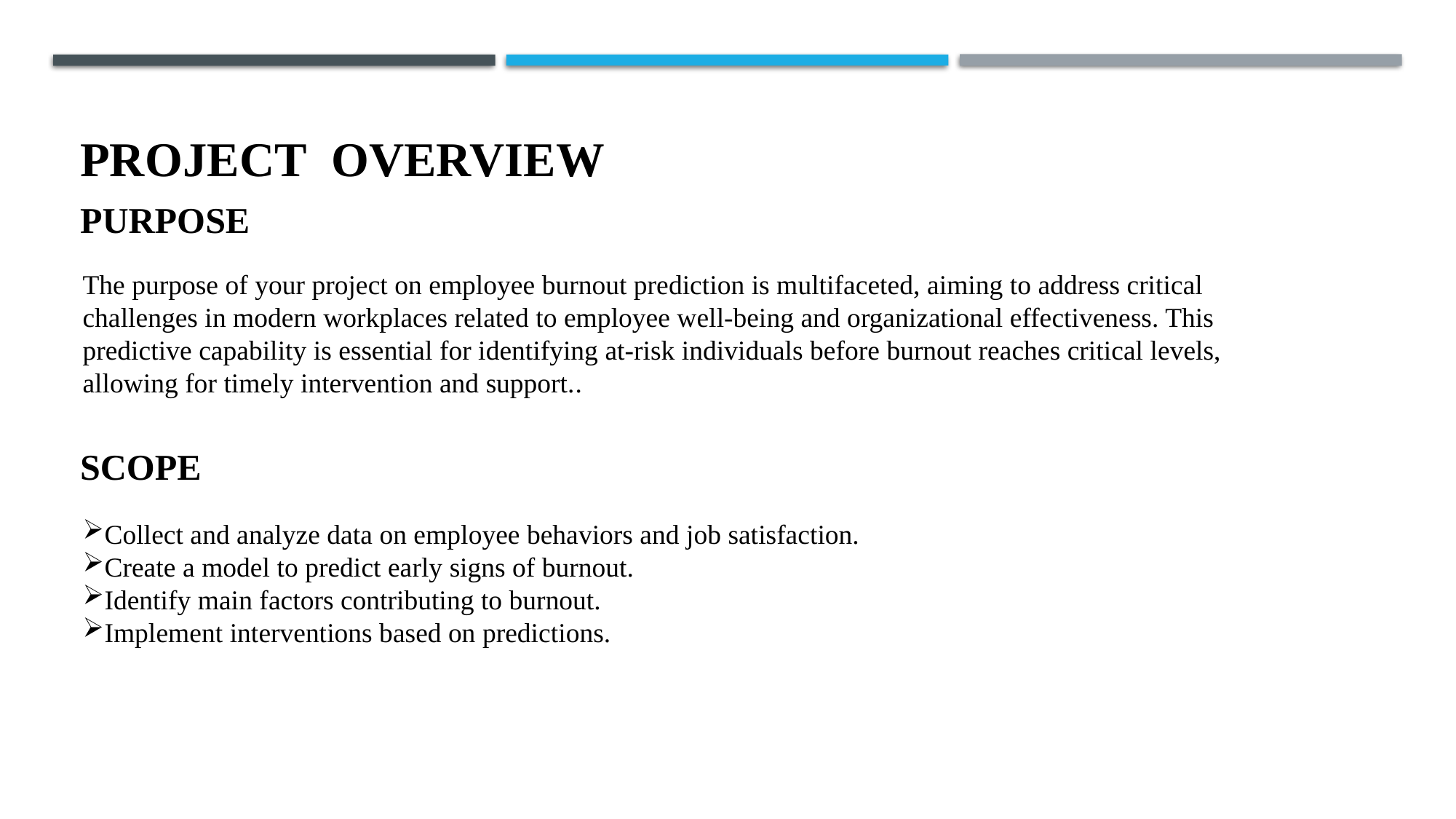

PROJECT  OVERVIEW
Purpose
The purpose of your project on employee burnout prediction is multifaceted, aiming to address critical challenges in modern workplaces related to employee well-being and organizational effectiveness. This predictive capability is essential for identifying at-risk individuals before burnout reaches critical levels, allowing for timely intervention and support..
Scope
Collect and analyze data on employee behaviors and job satisfaction.
Create a model to predict early signs of burnout.
Identify main factors contributing to burnout.
Implement interventions based on predictions.